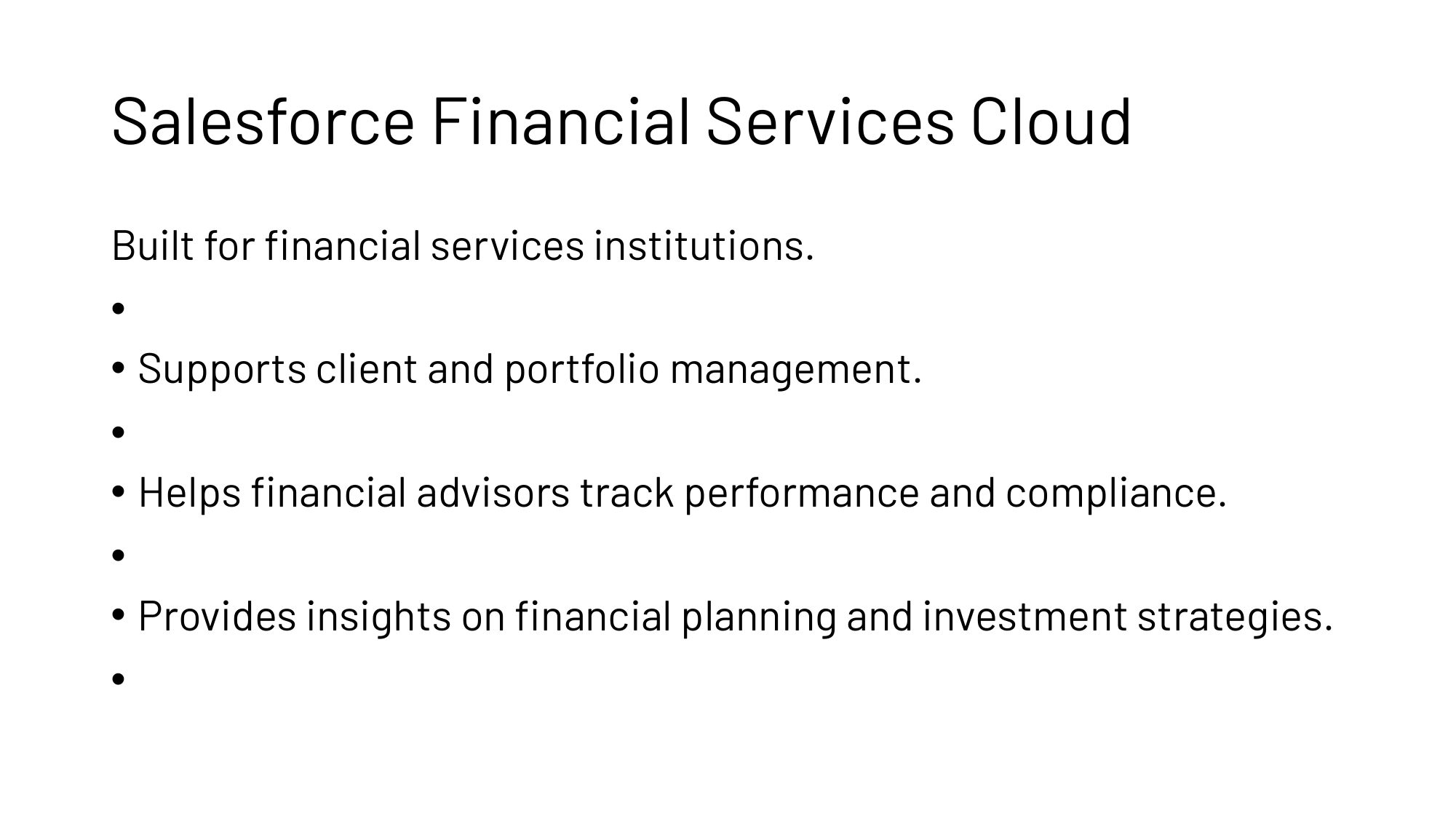

# Salesforce Financial Services Cloud
Built for financial services institutions.

Supports client and portfolio management.

Helps financial advisors track performance and compliance.

Provides insights on financial planning and investment strategies.